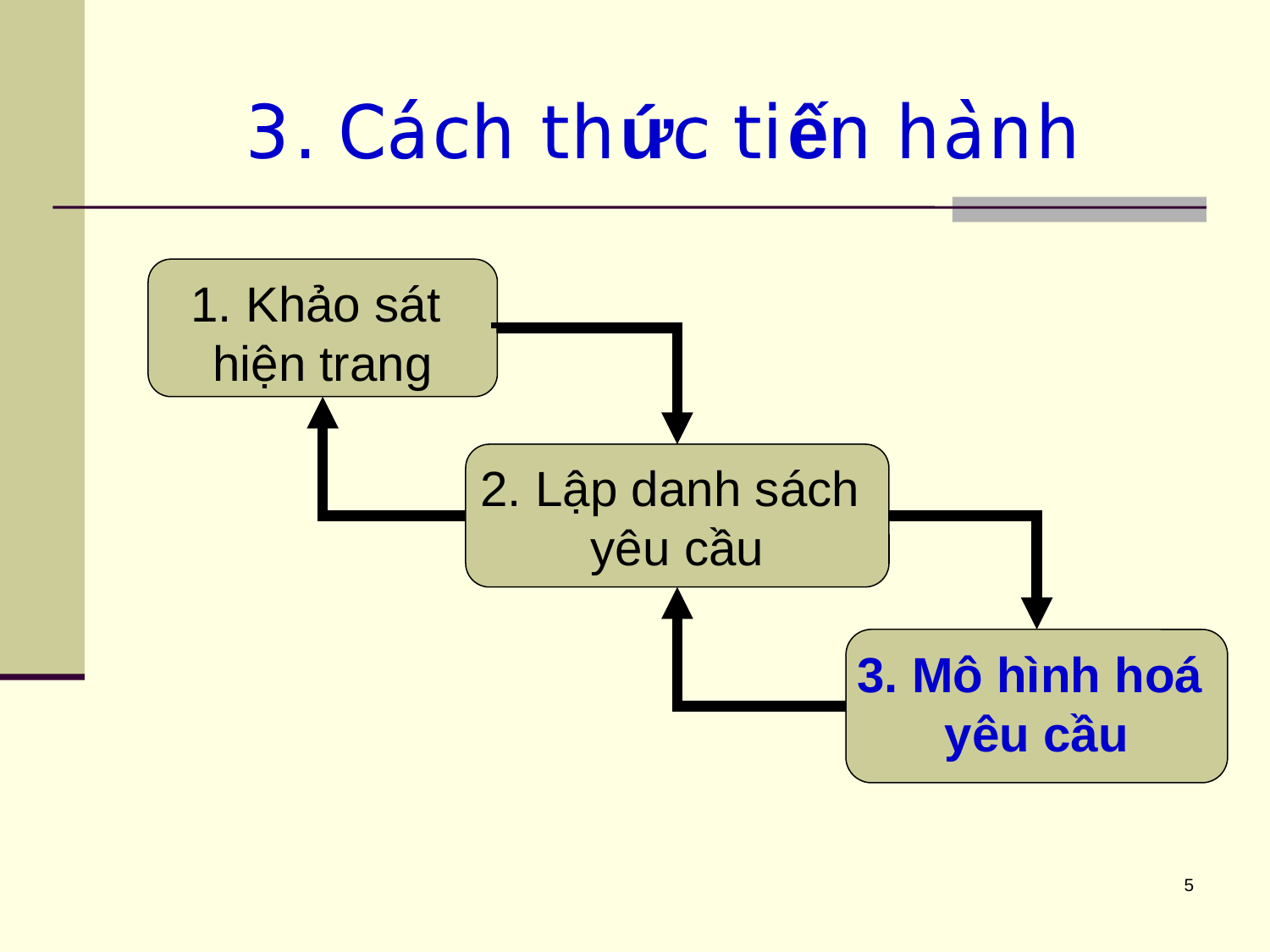

# 3. Cách thức tiến hành
1. Khảo sát
hiện trang

2. Lập danh sách
yêu cầu
3. Mô hình hoá
yêu cầu
5